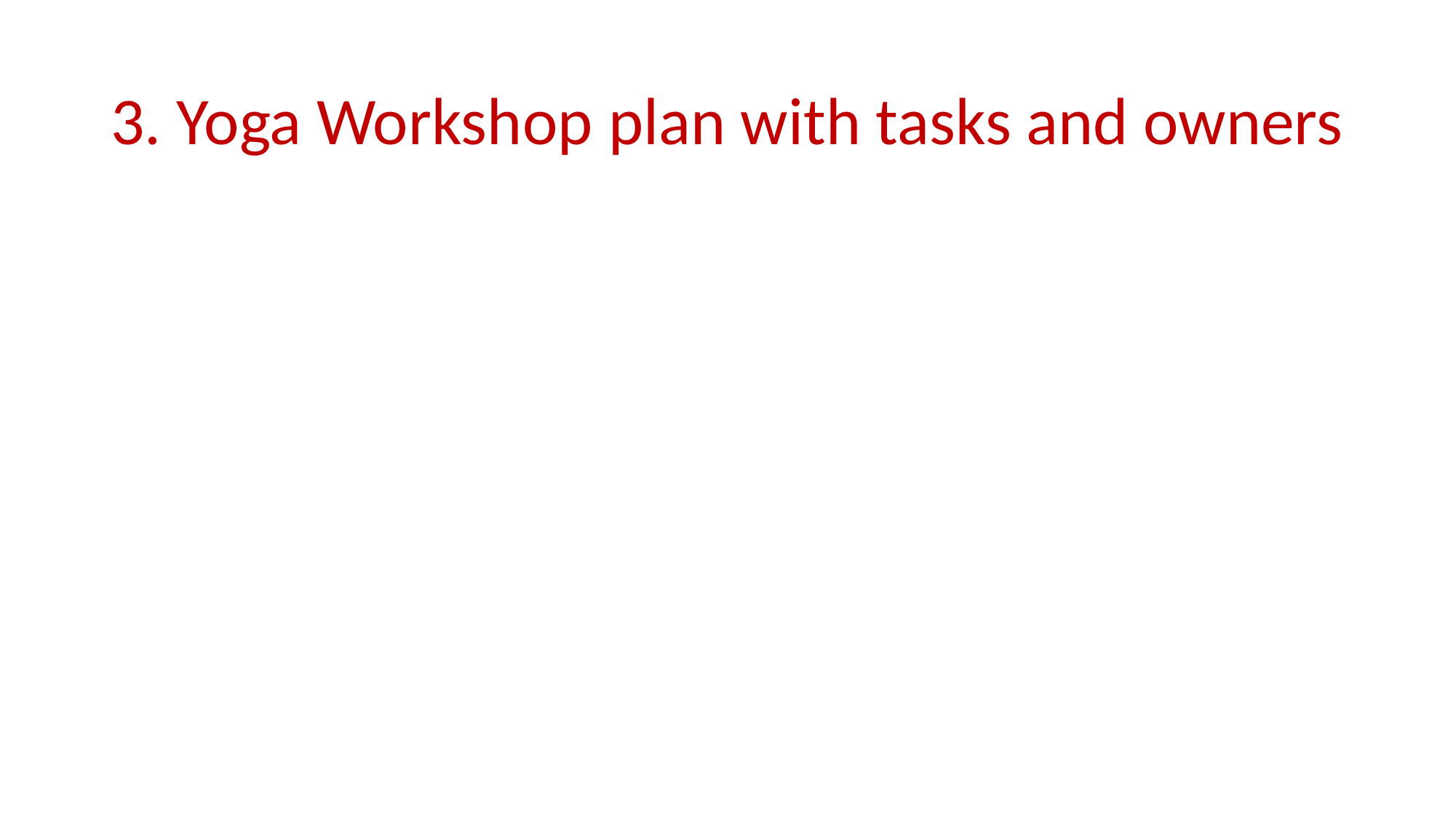

# 3. Yoga Workshop plan with tasks and owners